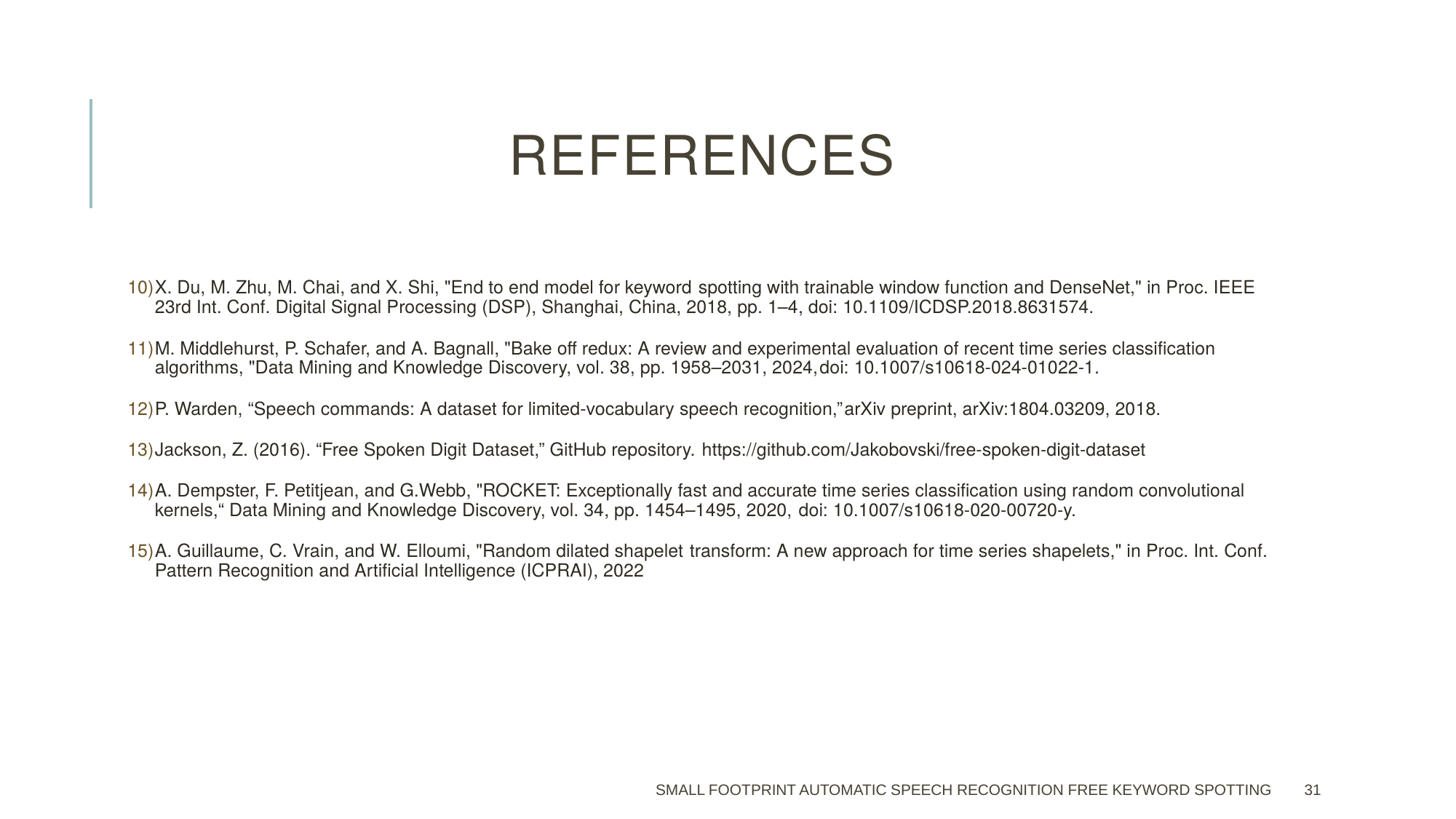

# References
X. Du, M. Zhu, M. Chai, and X. Shi, "End to end model for keyword spotting with trainable window function and DenseNet," in Proc. IEEE 23rd Int. Conf. Digital Signal Processing (DSP), Shanghai, China, 2018, pp. 1–4, doi: 10.1109/ICDSP.2018.8631574.
M. Middlehurst, P. Schafer, and A. Bagnall, "Bake off redux: A review and experimental evaluation of recent time series classification algorithms, "Data Mining and Knowledge Discovery, vol. 38, pp. 1958–2031, 2024,doi: 10.1007/s10618-024-01022-1.
P. Warden, “Speech commands: A dataset for limited-vocabulary speech recognition,”arXiv preprint, arXiv:1804.03209, 2018.
Jackson, Z. (2016). “Free Spoken Digit Dataset,” GitHub repository. https://github.com/Jakobovski/free-spoken-digit-dataset
A. Dempster, F. Petitjean, and G.Webb, "ROCKET: Exceptionally fast and accurate time series classification using random convolutional kernels,“ Data Mining and Knowledge Discovery, vol. 34, pp. 1454–1495, 2020, doi: 10.1007/s10618-020-00720-y.
A. Guillaume, C. Vrain, and W. Elloumi, "Random dilated shapelet transform: A new approach for time series shapelets," in Proc. Int. Conf. Pattern Recognition and Artificial Intelligence (ICPRAI), 2022
Small footprint automatic speech recognition free keyword spotting
31